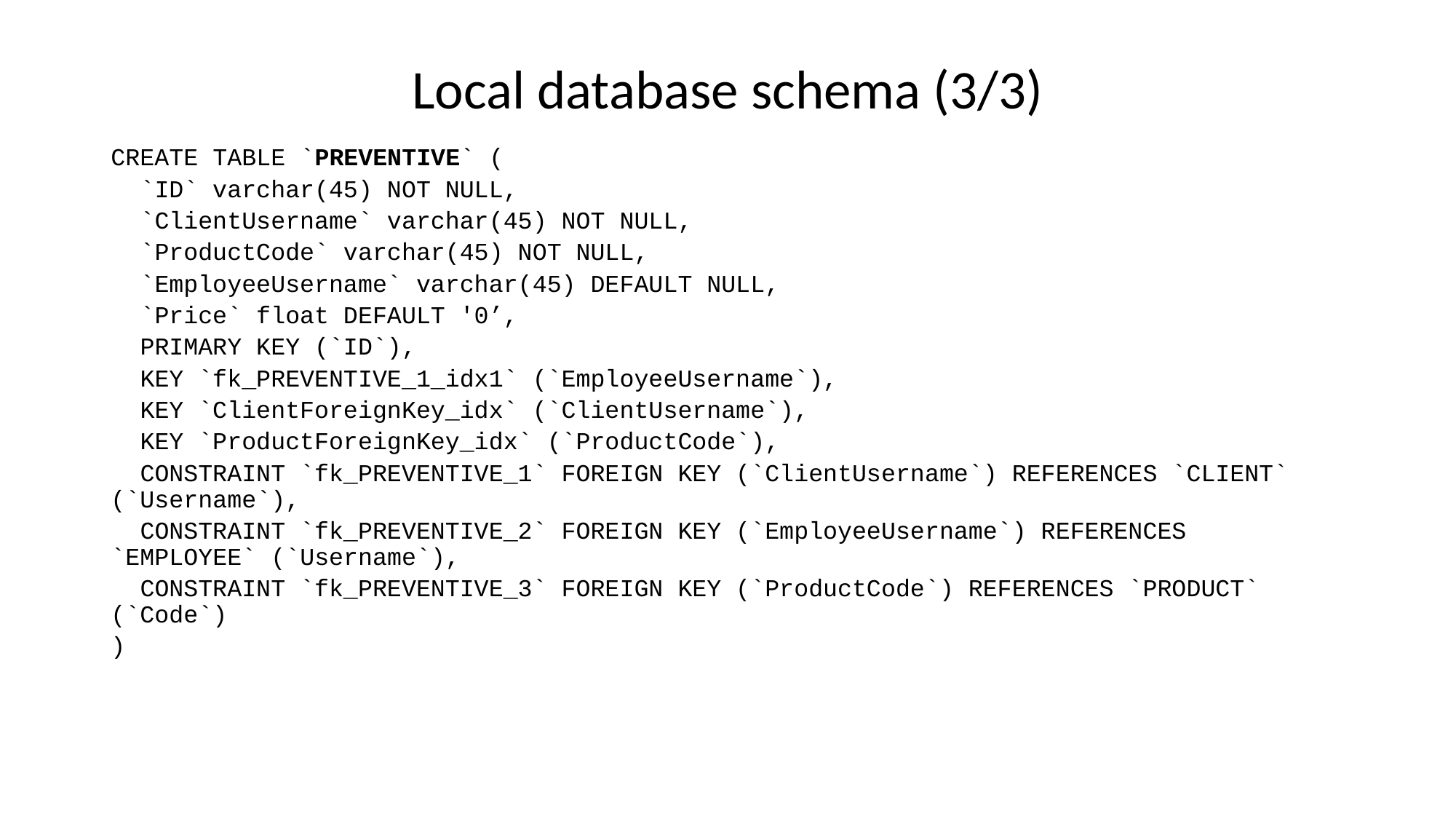

# Local database schema (3/3)
CREATE TABLE `PREVENTIVE` (
  `ID` varchar(45) NOT NULL,
  `ClientUsername` varchar(45) NOT NULL,
  `ProductCode` varchar(45) NOT NULL,
  `EmployeeUsername` varchar(45) DEFAULT NULL,
  `Price` float DEFAULT '0’,
  PRIMARY KEY (`ID`),
  KEY `fk_PREVENTIVE_1_idx1` (`EmployeeUsername`),
  KEY `ClientForeignKey_idx` (`ClientUsername`),
  KEY `ProductForeignKey_idx` (`ProductCode`),
  CONSTRAINT `fk_PREVENTIVE_1` FOREIGN KEY (`ClientUsername`) REFERENCES `CLIENT` (`Username`),
  CONSTRAINT `fk_PREVENTIVE_2` FOREIGN KEY (`EmployeeUsername`) REFERENCES `EMPLOYEE` (`Username`),
  CONSTRAINT `fk_PREVENTIVE_3` FOREIGN KEY (`ProductCode`) REFERENCES `PRODUCT` (`Code`)
)